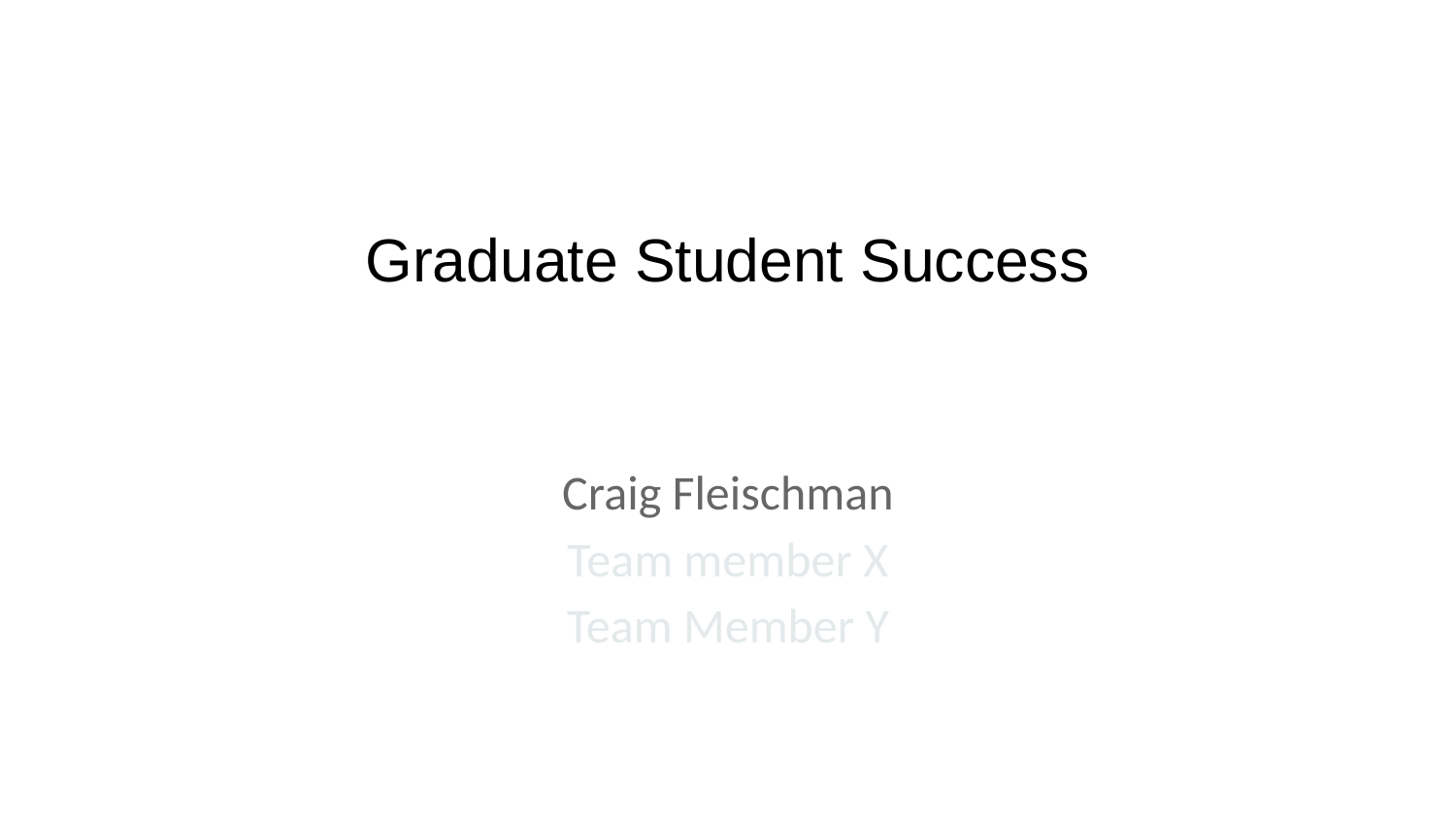

# Graduate Student Success
Craig Fleischman
Team member X
Team Member Y